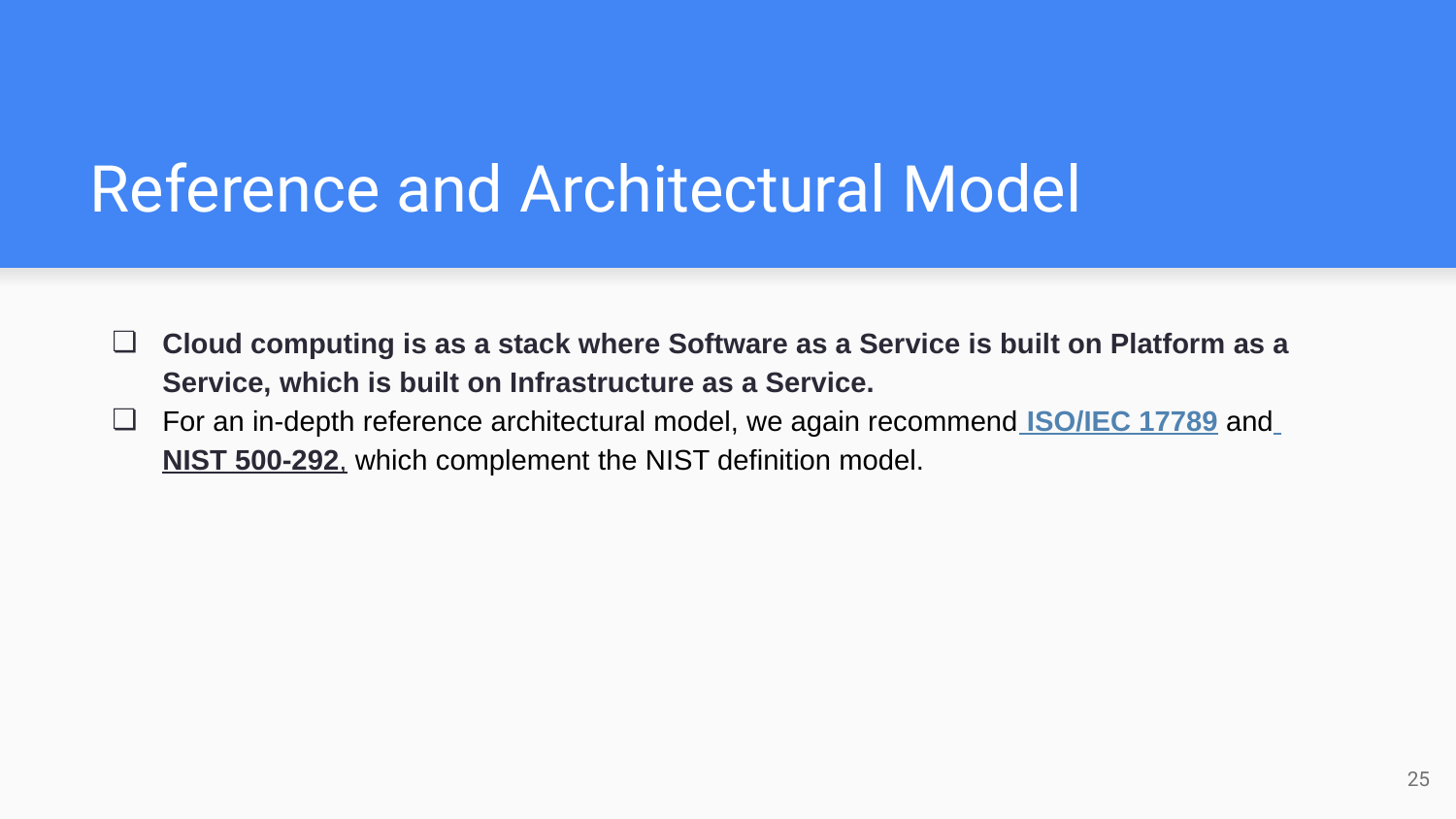

# Reference and Architectural Model
Cloud computing is as a stack where Software as a Service is built on Platform as a Service, which is built on Infrastructure as a Service.
For an in-depth reference architectural model, we again recommend ISO/IEC 17789 and NIST 500-292, which complement the NIST definition model.

25